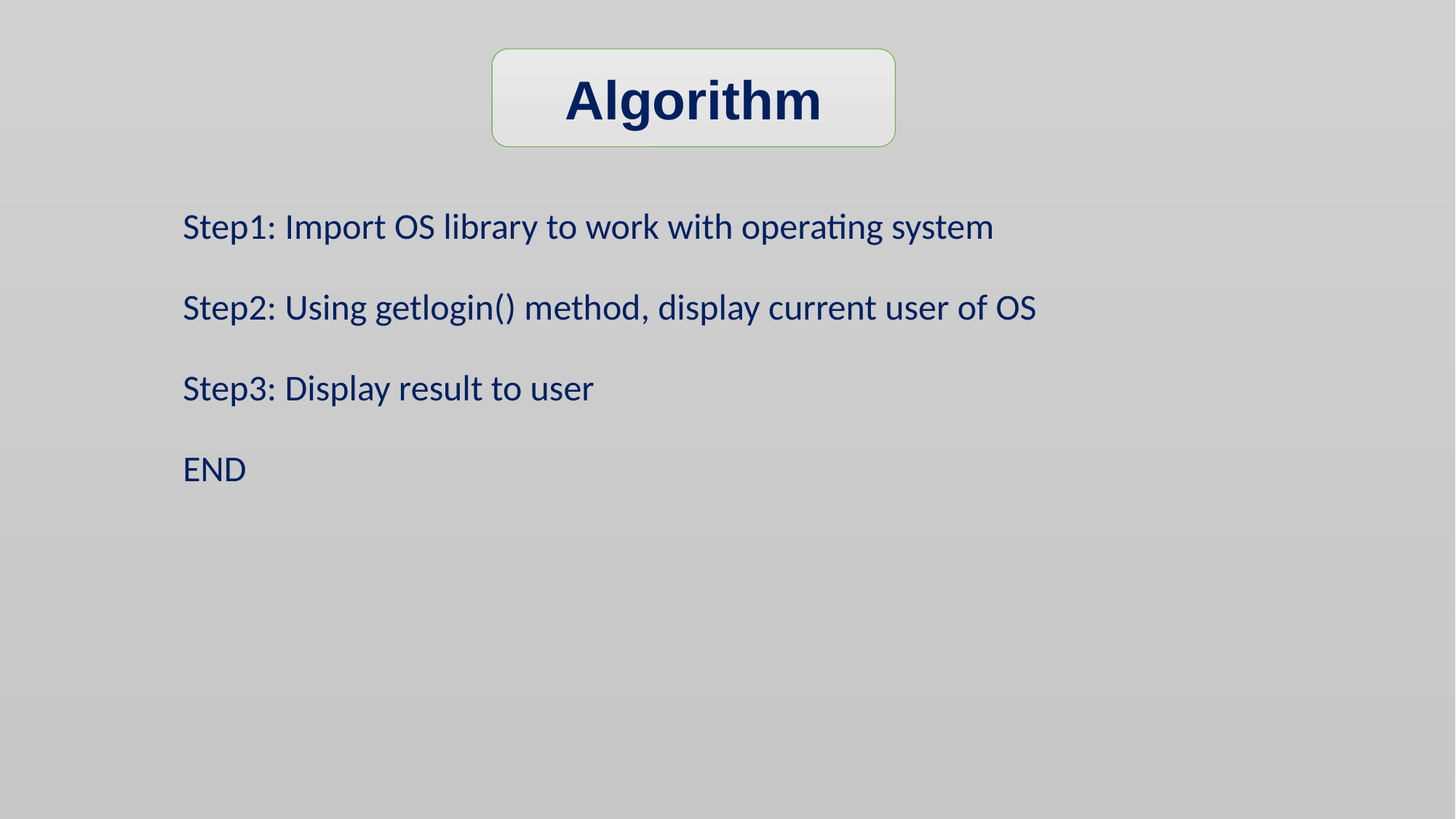

Algorithm
Step1: Import OS library to work with operating system
Step2: Using getlogin() method, display current user of OS
Step3: Display result to user
END